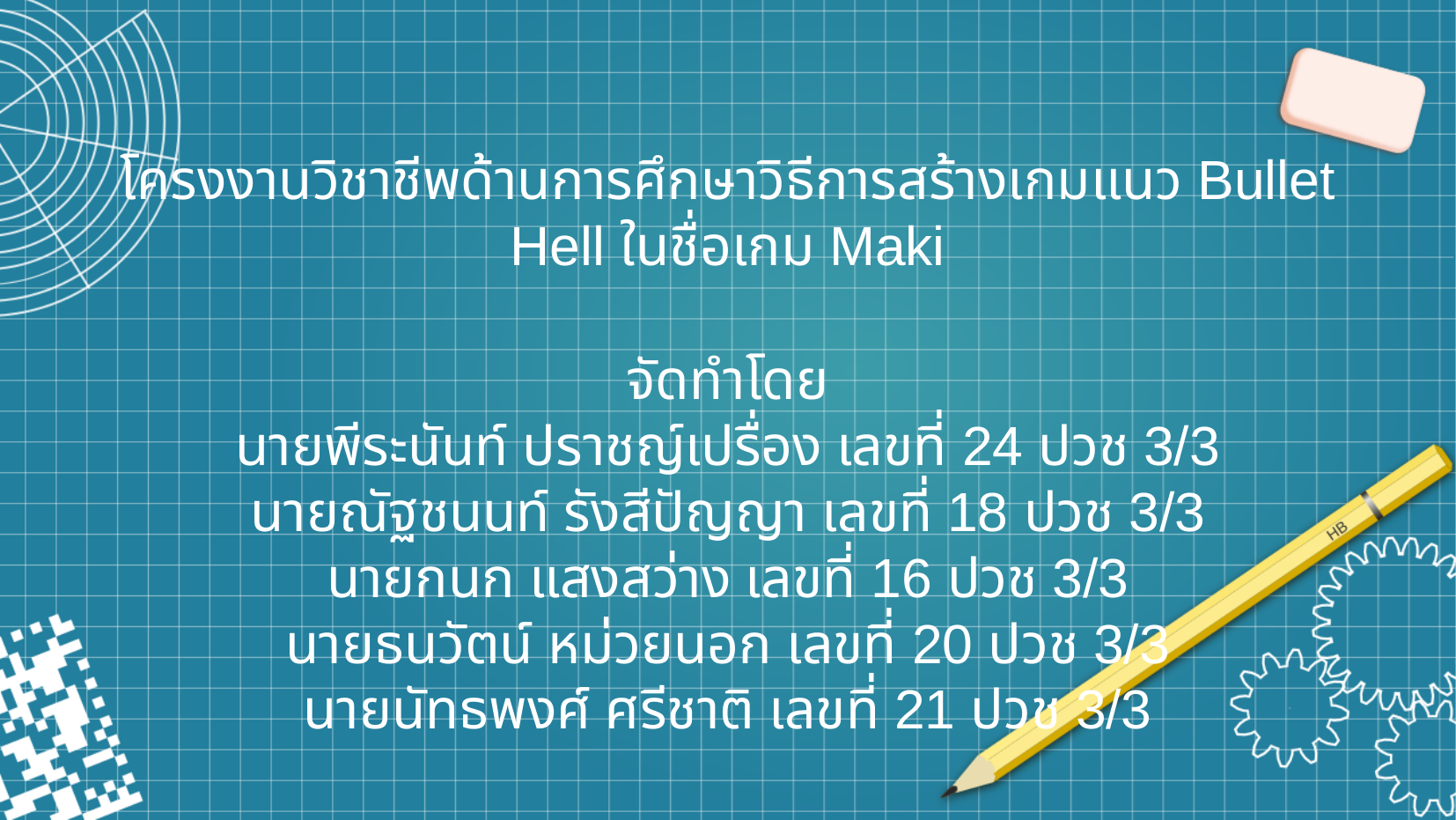

# โครงงานวิชาชีพด้านการศึกษาวิธีการสร้างเกมแนว Bullet Hell ในชื่อเกม Maki
จัดทำโดย
นายพีระนันท์ ปราชญ์เปรื่อง เลขที่ 24 ปวช 3/3
นายณัฐชนนท์ รังสีปัญญา เลขที่ 18 ปวช 3/3
นายกนก แสงสว่าง เลขที่ 16 ปวช 3/3
นายธนวัตน์ หม่วยนอก เลขที่ 20 ปวช 3/3
นายนัทธพงศ์ ศรีชาติ เลขที่ 21 ปวช 3/3